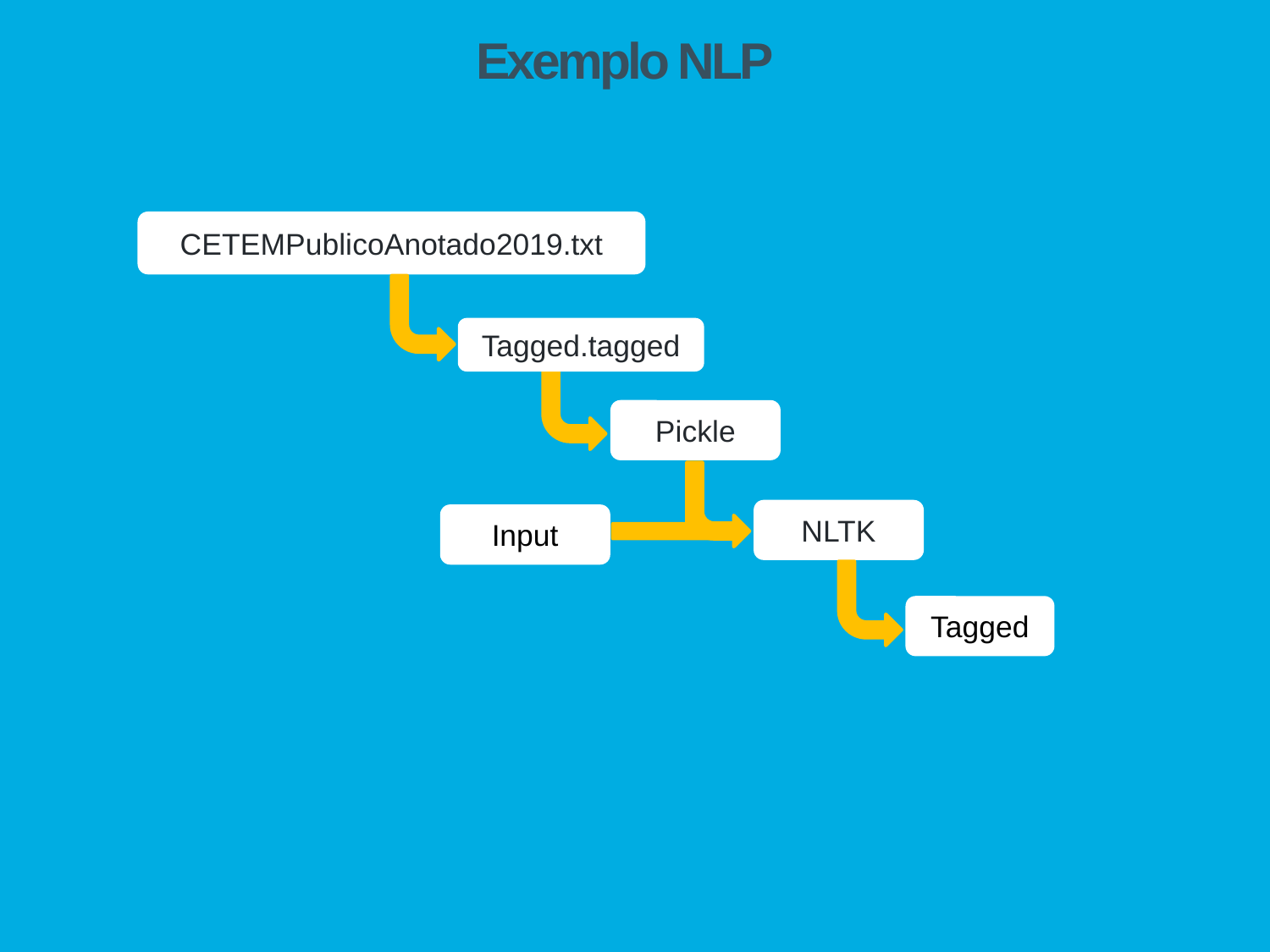

# Exemplo NLP
CETEMPublicoAnotado2019.txt

Tagged.tagged

Pickle

NLTK

Input

Tagged